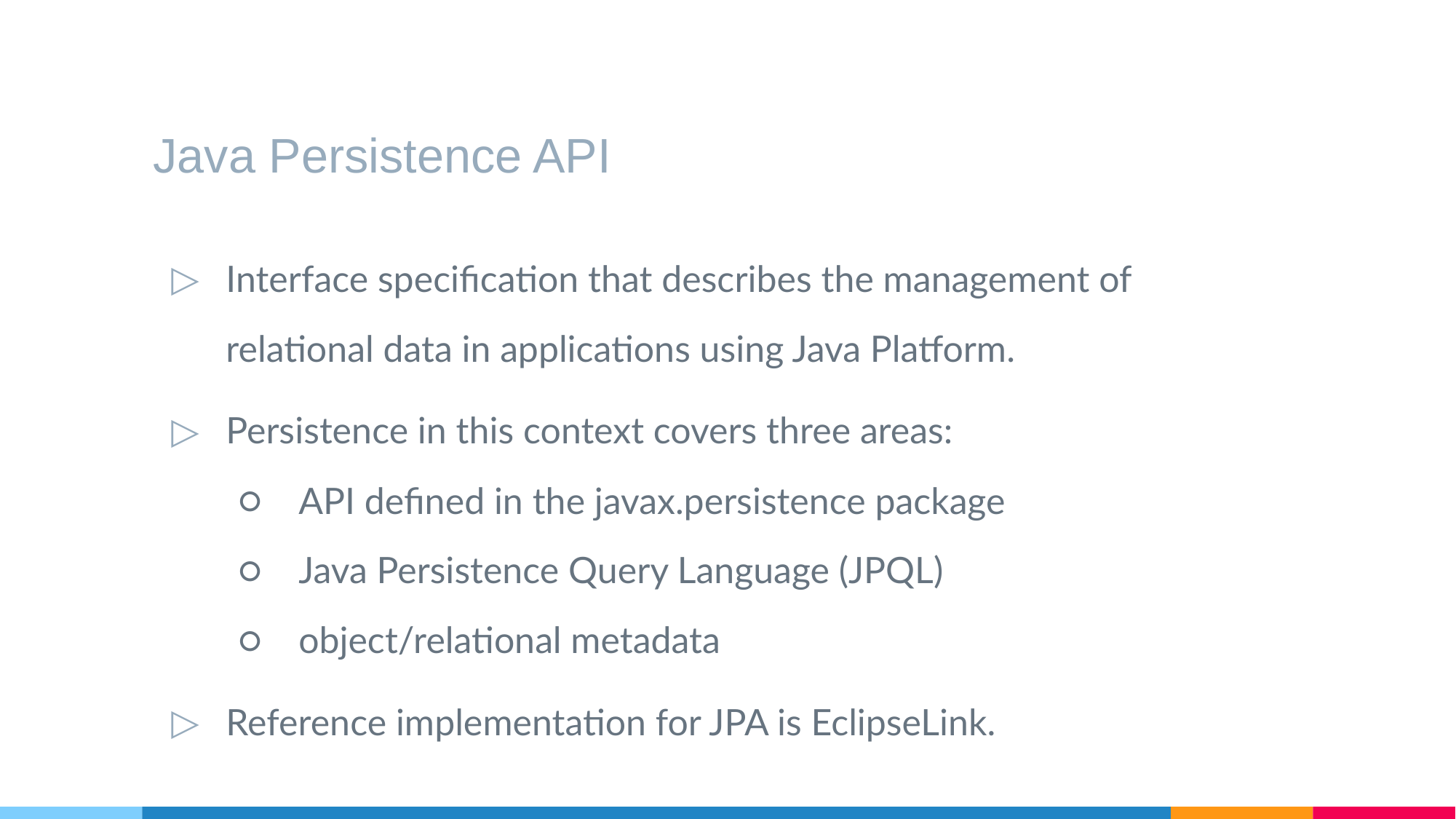

# Java Persistence API
Interface specification that describes the management of relational data in applications using Java Platform.
Persistence in this context covers three areas:
API defined in the javax.persistence package
Java Persistence Query Language (JPQL)
object/relational metadata
Reference implementation for JPA is EclipseLink.